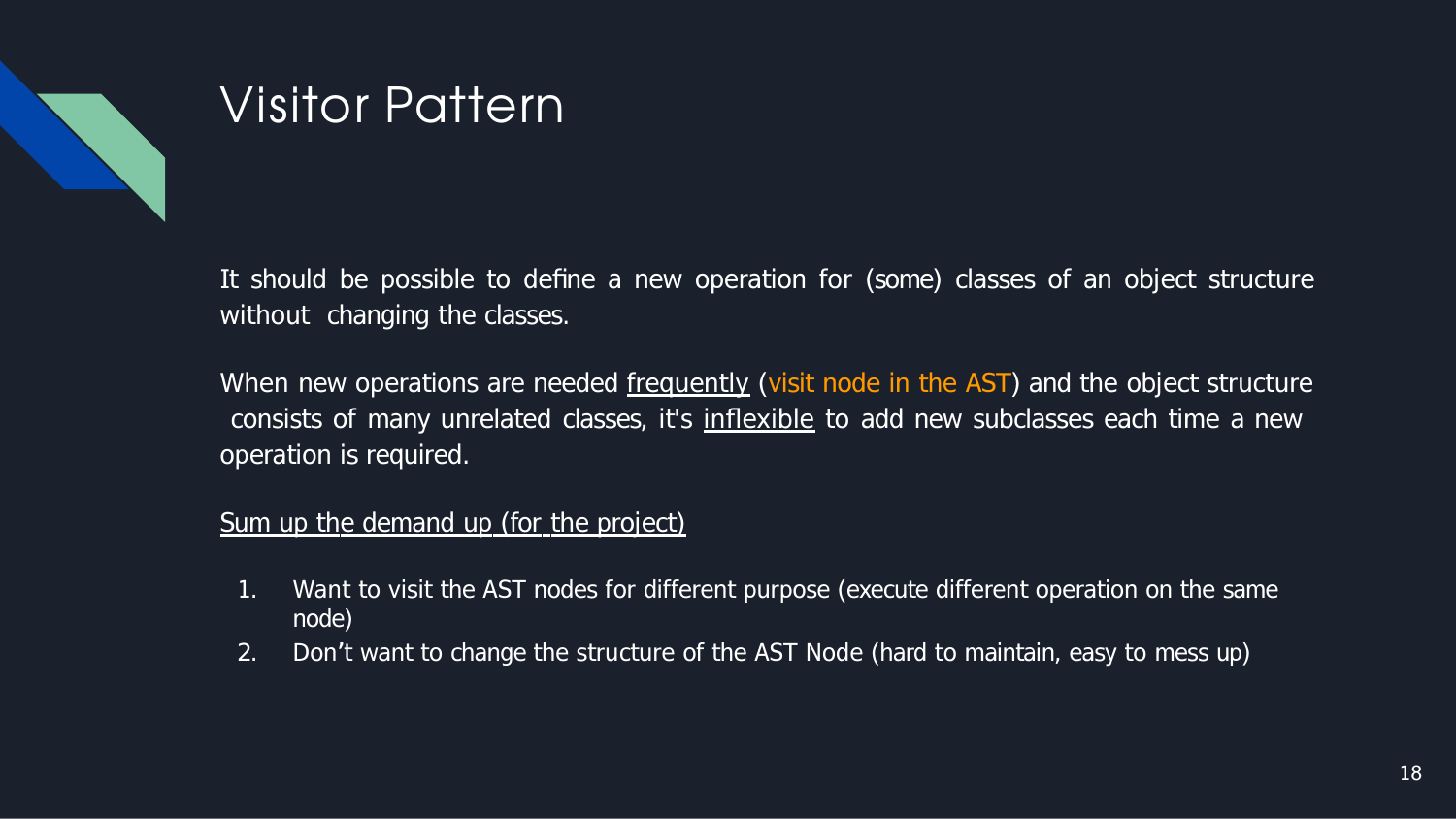

# Visitor Pattern
It should be possible to define a new operation for (some) classes of an object structure without  changing the classes.

When new operations are needed frequently (visit node in the AST) and the object structure  consists of many unrelated classes, it's inflexible to add new subclasses each time a new  operation is required.

Sum up the demand up (for the project)

Want to visit the AST nodes for different purpose (execute different operation on the same node)
Don’t want to change the structure of the AST Node (hard to maintain, easy to mess up)
18